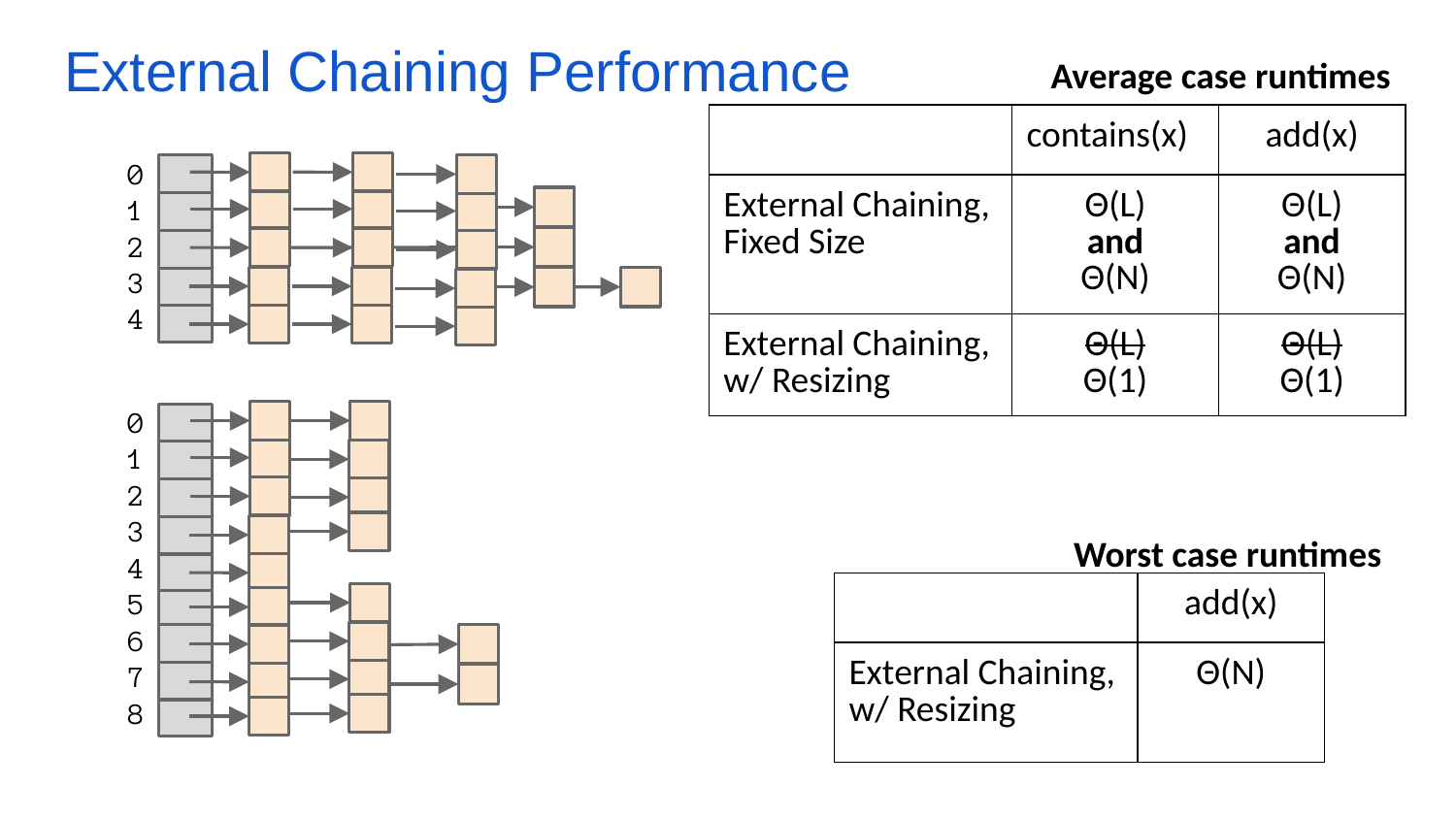

# External Chaining Performance
Average case runtimes
|  | contains(x) | add(x) |
| --- | --- | --- |
| External Chaining, Fixed Size | Θ(L) and Θ(N) | Θ(L) and Θ(N) |
| External Chaining, w/ Resizing | Θ(L) Θ(1) | Θ(L) Θ(1) |
0
1
2
3
4

0
1
2
3
4
56
7
8

Worst case runtimes

|  | add(x) |
| --- | --- |
| External Chaining, w/ Resizing | Θ(N) |